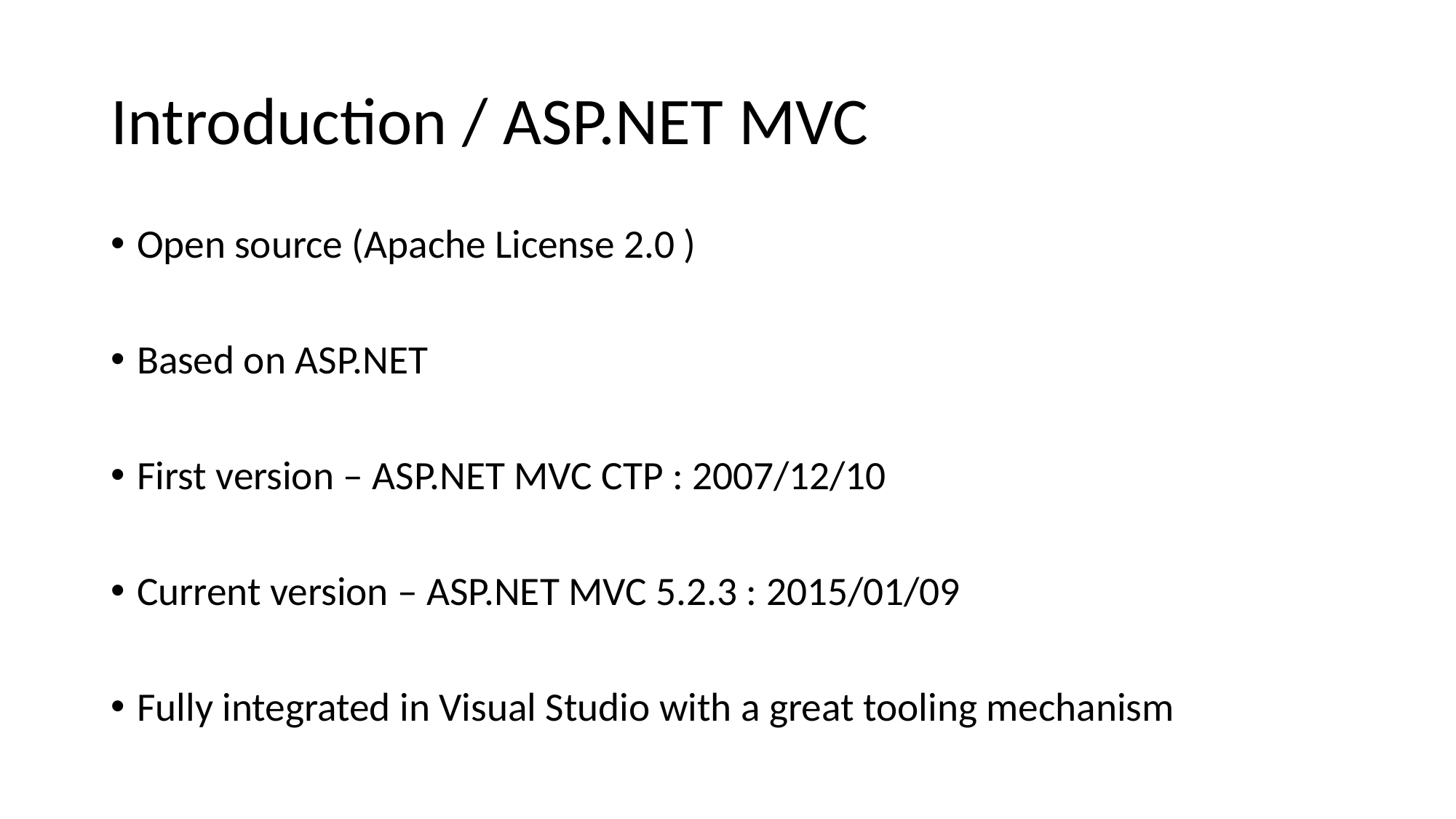

# Introduction / ASP.NET MVC
Open source (Apache License 2.0 )

Based on ASP.NET

First version – ASP.NET MVC CTP : 2007/12/10

Current version – ASP.NET MVC 5.2.3 : 2015/01/09

Fully integrated in Visual Studio with a great tooling mechanism